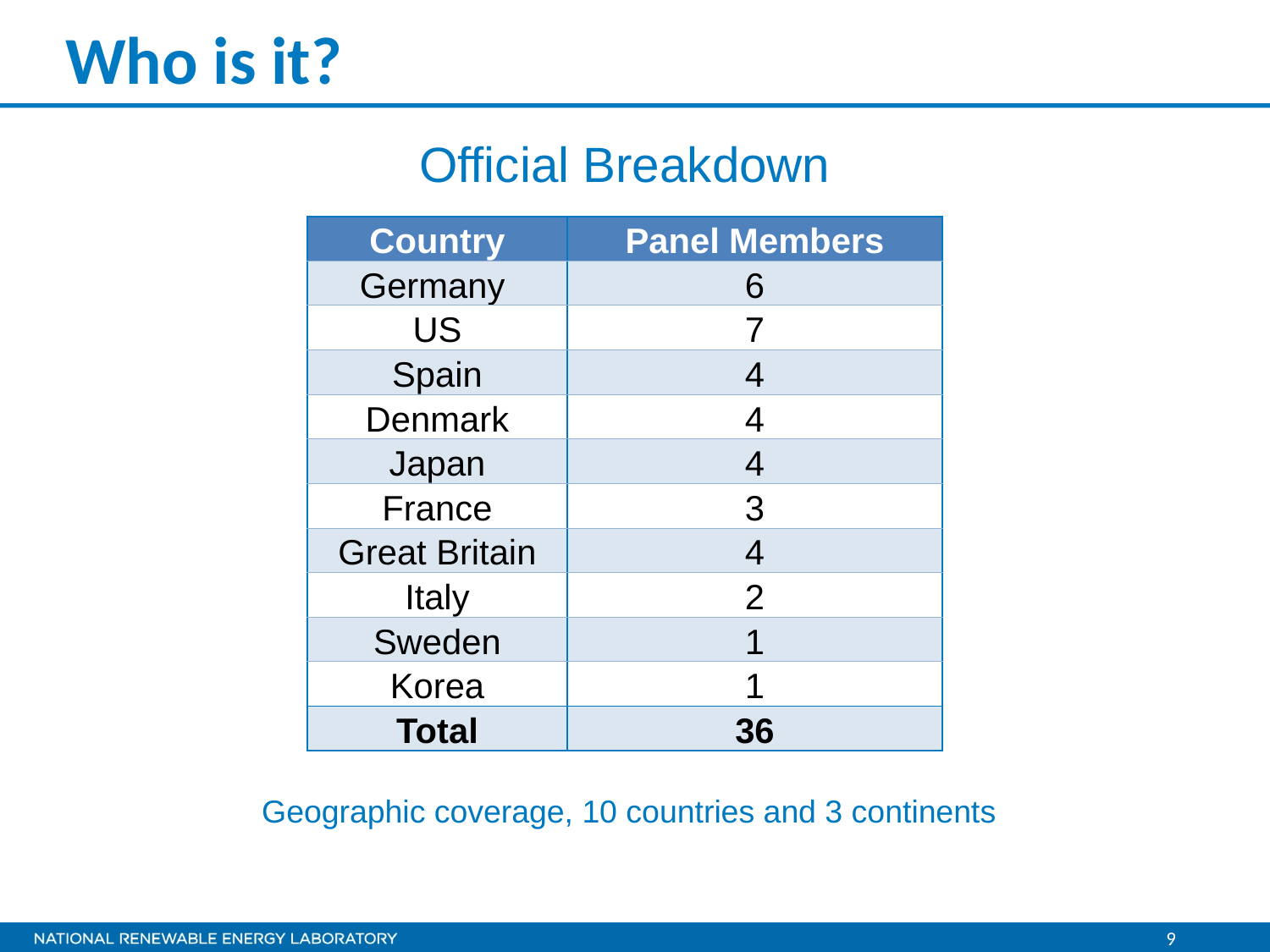

# Who is it?
Official Breakdown
| Country | Panel Members |
| --- | --- |
| Germany | 6 |
| US | 7 |
| Spain | 4 |
| Denmark | 4 |
| Japan | 4 |
| France | 3 |
| Great Britain | 4 |
| Italy | 2 |
| Sweden | 1 |
| Korea | 1 |
| Total | 36 |
Geographic coverage, 10 countries and 3 continents